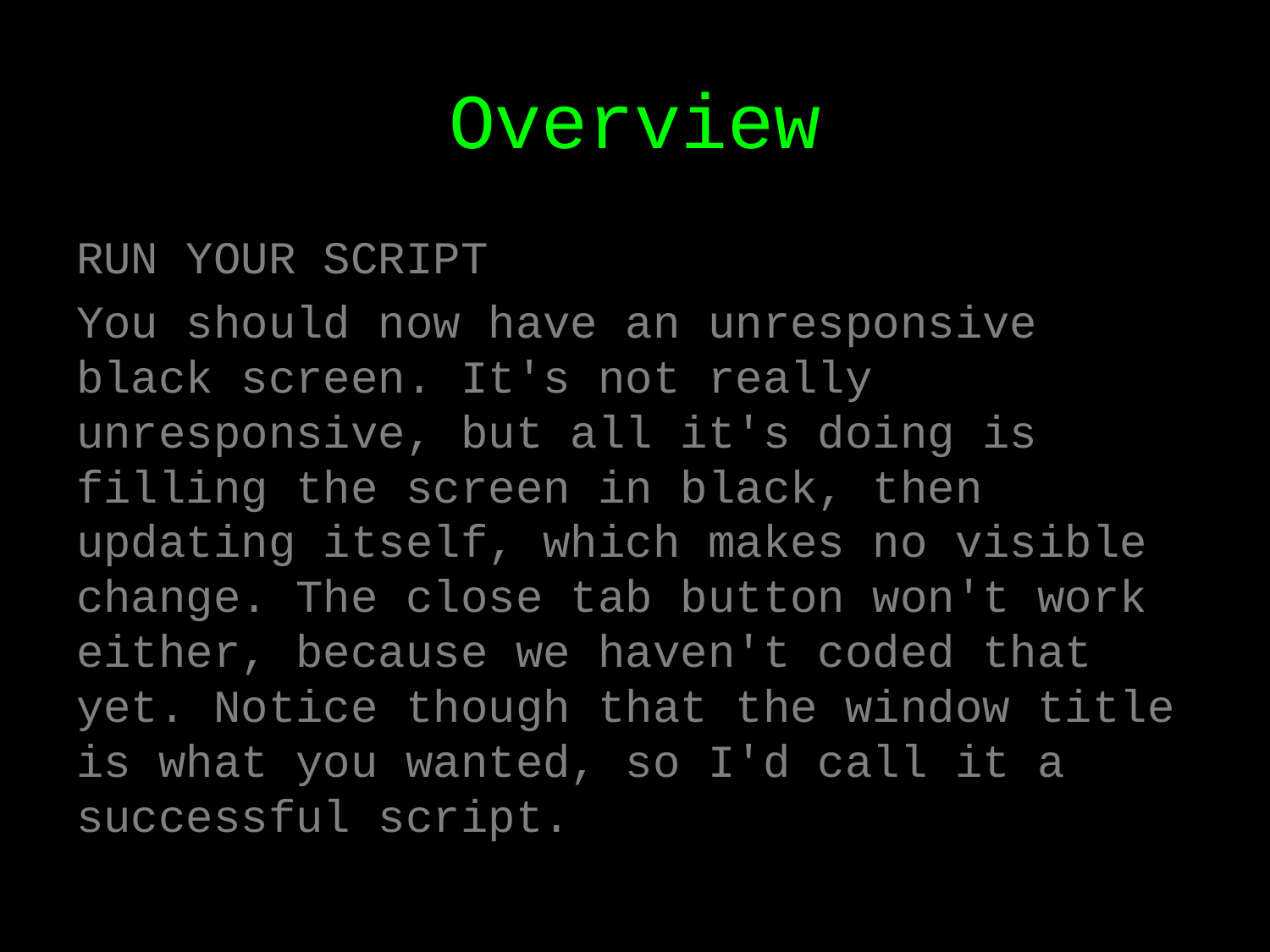

# Overview
RUN YOUR SCRIPT
You should now have an unresponsive black screen. It's not really unresponsive, but all it's doing is filling the screen in black, then updating itself, which makes no visible change. The close tab button won't work either, because we haven't coded that yet. Notice though that the window title is what you wanted, so I'd call it a successful script.